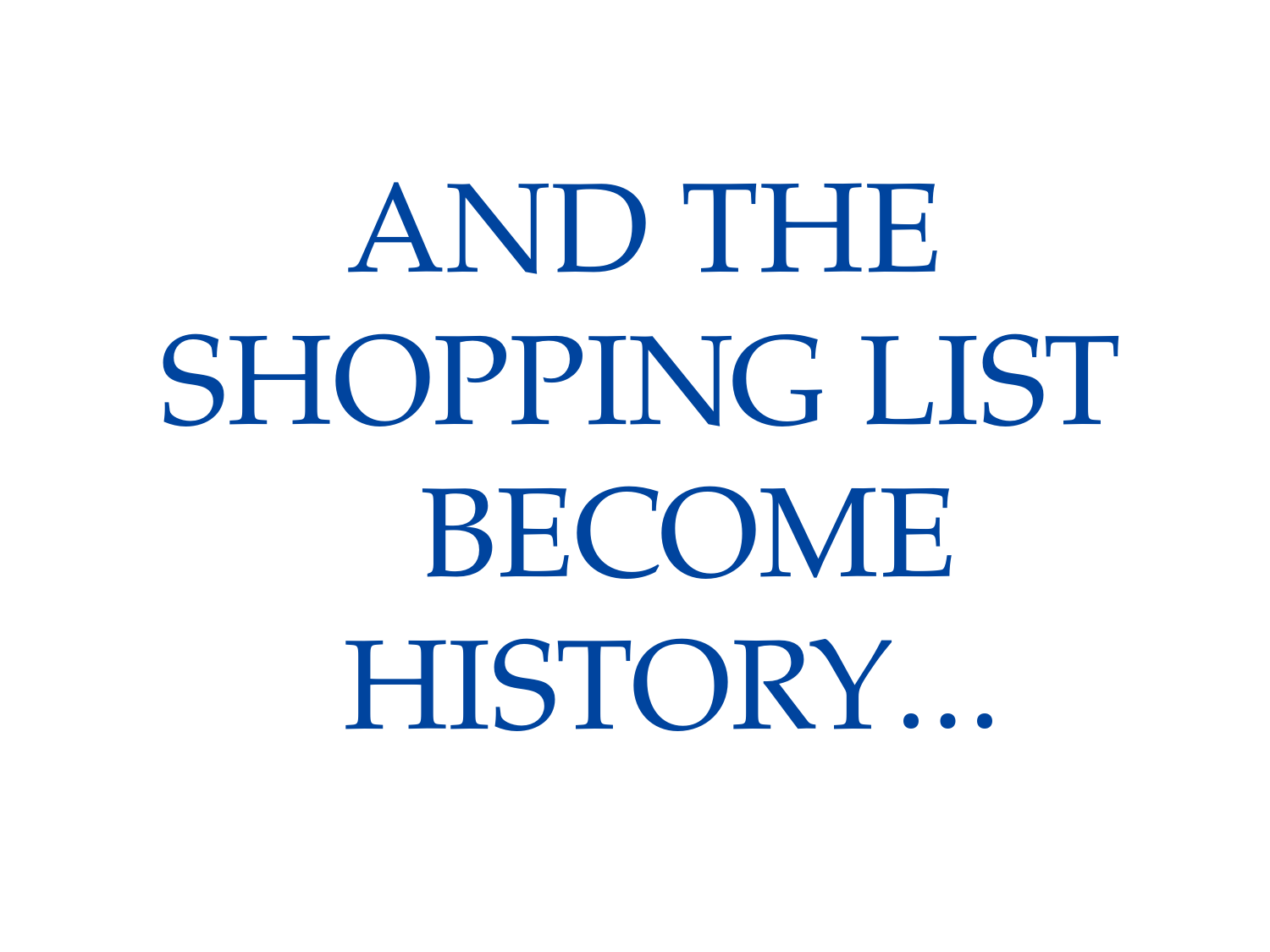

#
AND THE SHOPPING LIST  		BECOME   		HISTORY…